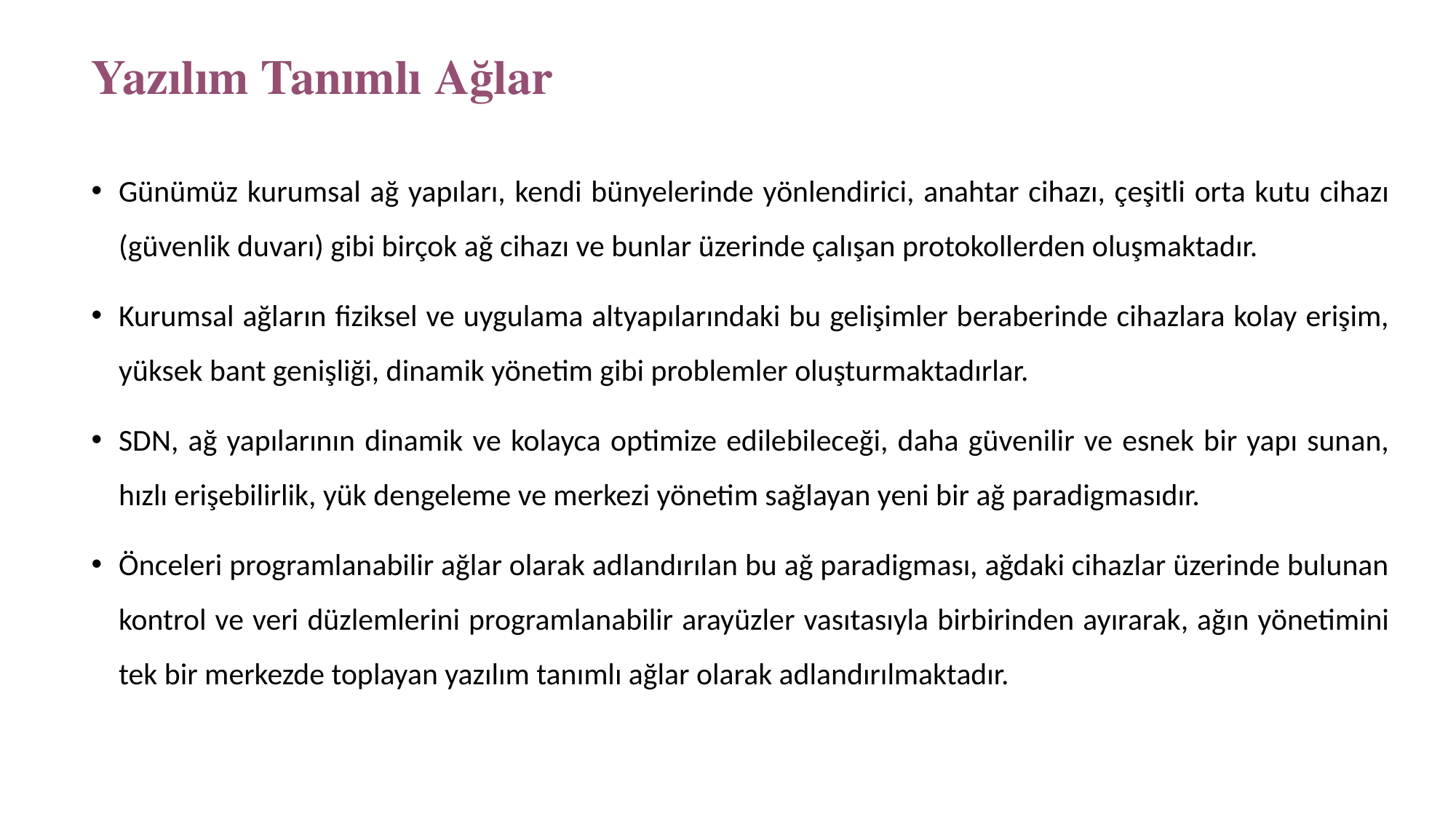

# Yazılım Tanımlı Ağlar
Günümüz kurumsal ağ yapıları, kendi bünyelerinde yönlendirici, anahtar cihazı, çeşitli orta kutu cihazı (güvenlik duvarı) gibi birçok ağ cihazı ve bunlar üzerinde çalışan protokollerden oluşmaktadır.
Kurumsal ağların fiziksel ve uygulama altyapılarındaki bu gelişimler beraberinde cihazlara kolay erişim, yüksek bant genişliği, dinamik yönetim gibi problemler oluşturmaktadırlar.
SDN, ağ yapılarının dinamik ve kolayca optimize edilebileceği, daha güvenilir ve esnek bir yapı sunan, hızlı erişebilirlik, yük dengeleme ve merkezi yönetim sağlayan yeni bir ağ paradigmasıdır.
Önceleri programlanabilir ağlar olarak adlandırılan bu ağ paradigması, ağdaki cihazlar üzerinde bulunan kontrol ve veri düzlemlerini programlanabilir arayüzler vasıtasıyla birbirinden ayırarak, ağın yönetimini tek bir merkezde toplayan yazılım tanımlı ağlar olarak adlandırılmaktadır.